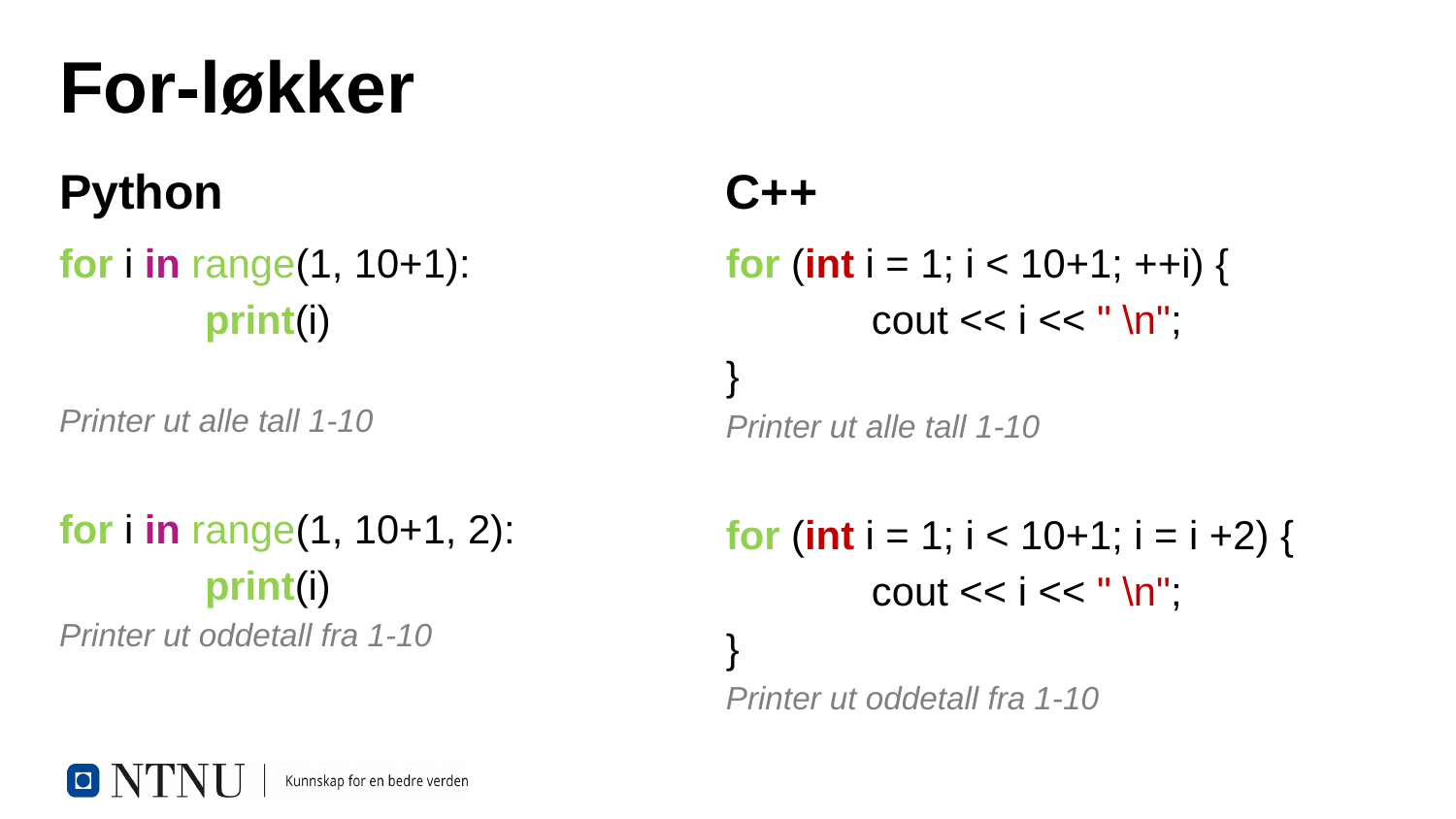

# For-løkker
Python
C++
for i in range(1, 10+1):
	print(i)

Printer ut alle tall 1-10

for i in range(1, 10+1, 2):
	print(i)
Printer ut oddetall fra 1-10
for (int i = 1; i < 10+1; ++i) {
	cout << i << " \n";
}
Printer ut alle tall 1-10

for (int i = 1; i < 10+1; i = i +2) {
	cout << i << " \n";
}
Printer ut oddetall fra 1-10